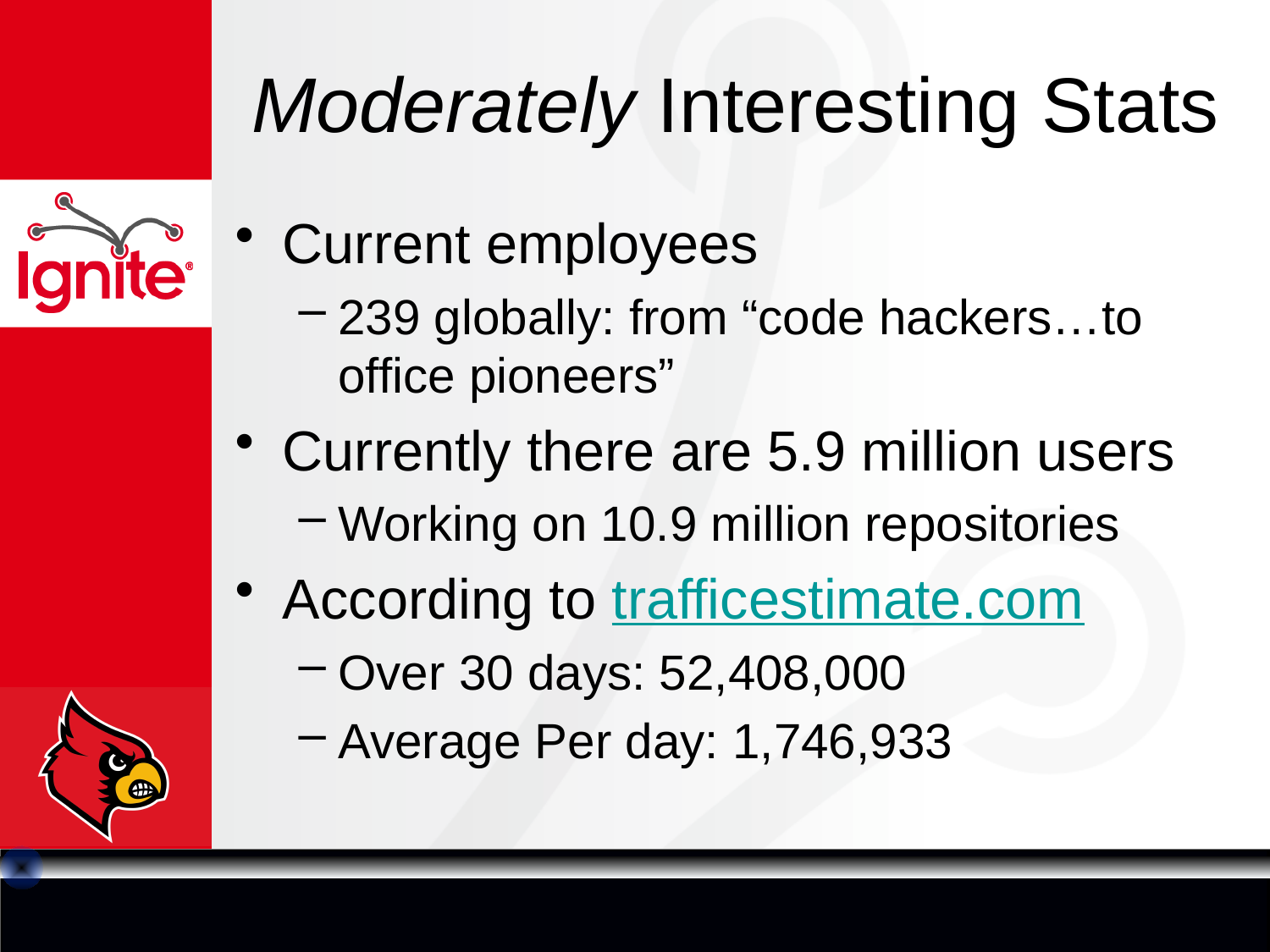

# Moderately Interesting Stats
Current employees
239 globally: from “code hackers…to office pioneers”
Currently there are 5.9 million users
Working on 10.9 million repositories
According to trafficestimate.com
Over 30 days: 52,408,000
Average Per day: 1,746,933